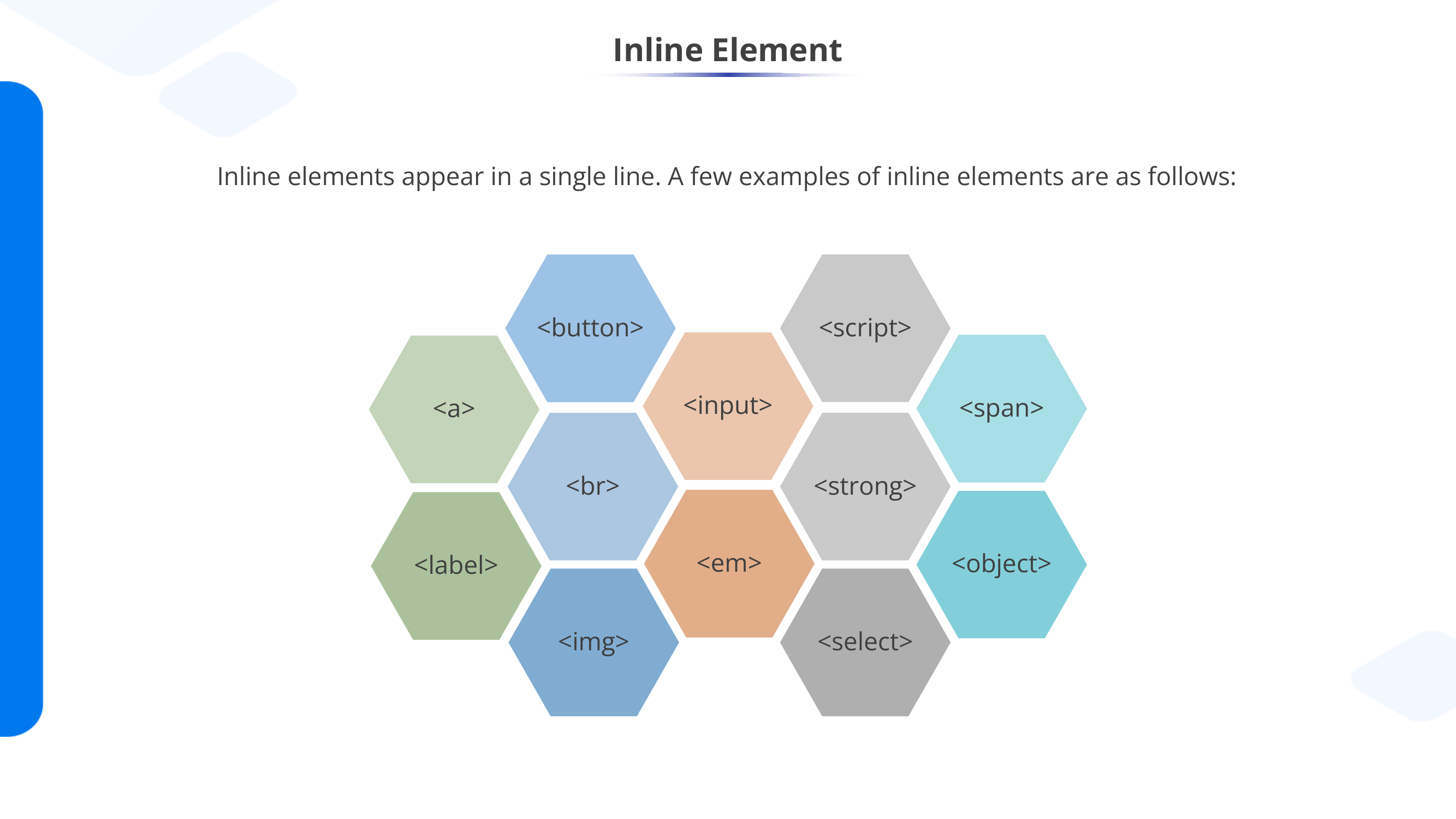

# Inline Element

Inline elements appear in a single line. A few examples of inline elements are as follows:
<script>
<button>
<input>
<span>
<a>
<br>
<strong>
<em>
<object>
<label>
<img>
<select>